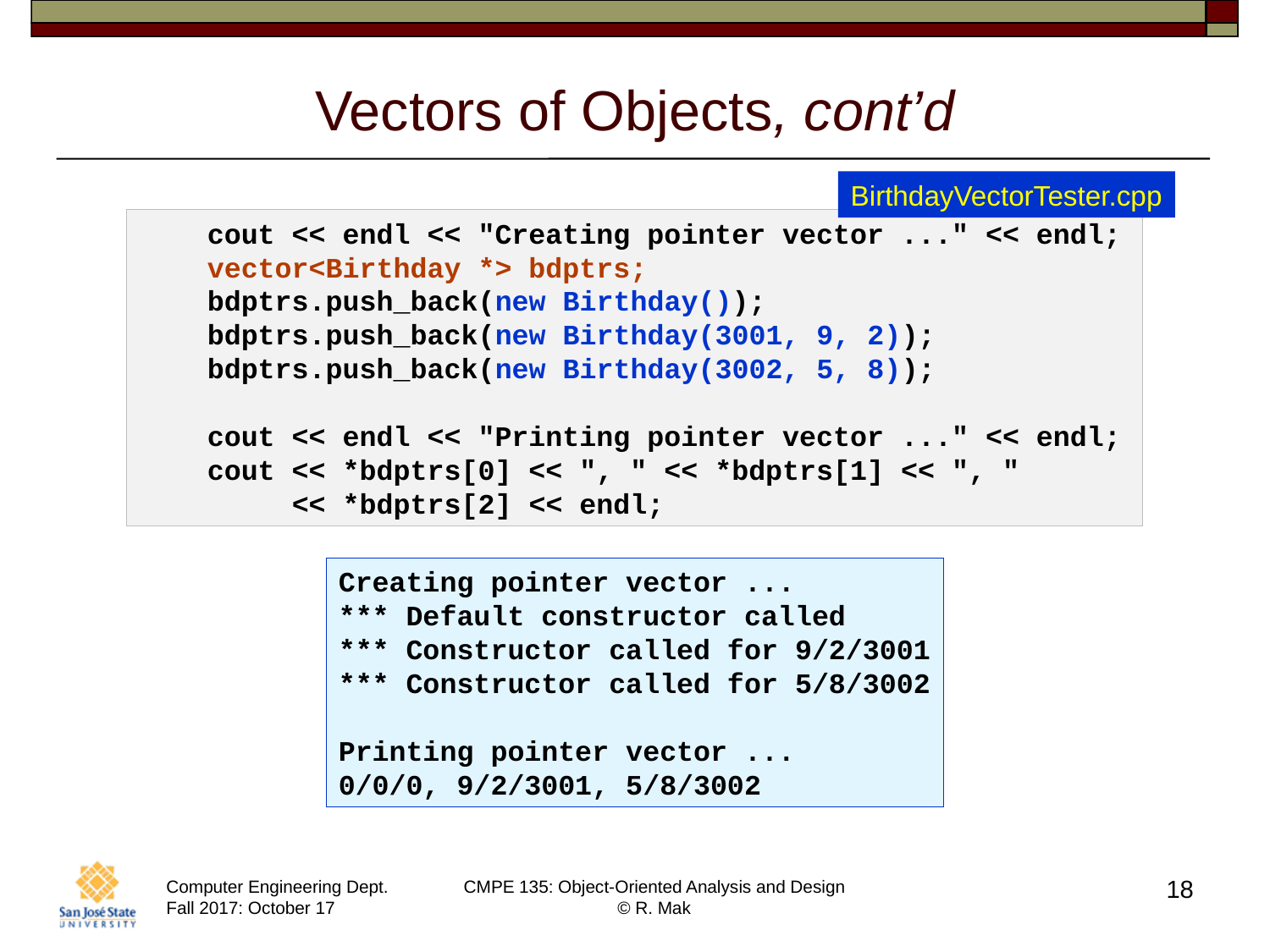

# Vectors of Objects, cont’d
BirthdayVectorTester.cpp
    cout << endl << "Creating pointer vector ..." << endl;
    vector<Birthday *> bdptrs;
    bdptrs.push_back(new Birthday());
    bdptrs.push_back(new Birthday(3001, 9, 2));
    bdptrs.push_back(new Birthday(3002, 5, 8));
    cout << endl << "Printing pointer vector ..." << endl;
    cout << *bdptrs[0] << ", " << *bdptrs[1] << ", "
         << *bdptrs[2] << endl;
Creating pointer vector ...
*** Default constructor called
*** Constructor called for 9/2/3001
*** Constructor called for 5/8/3002

Printing pointer vector ...
0/0/0, 9/2/3001, 5/8/3002
18